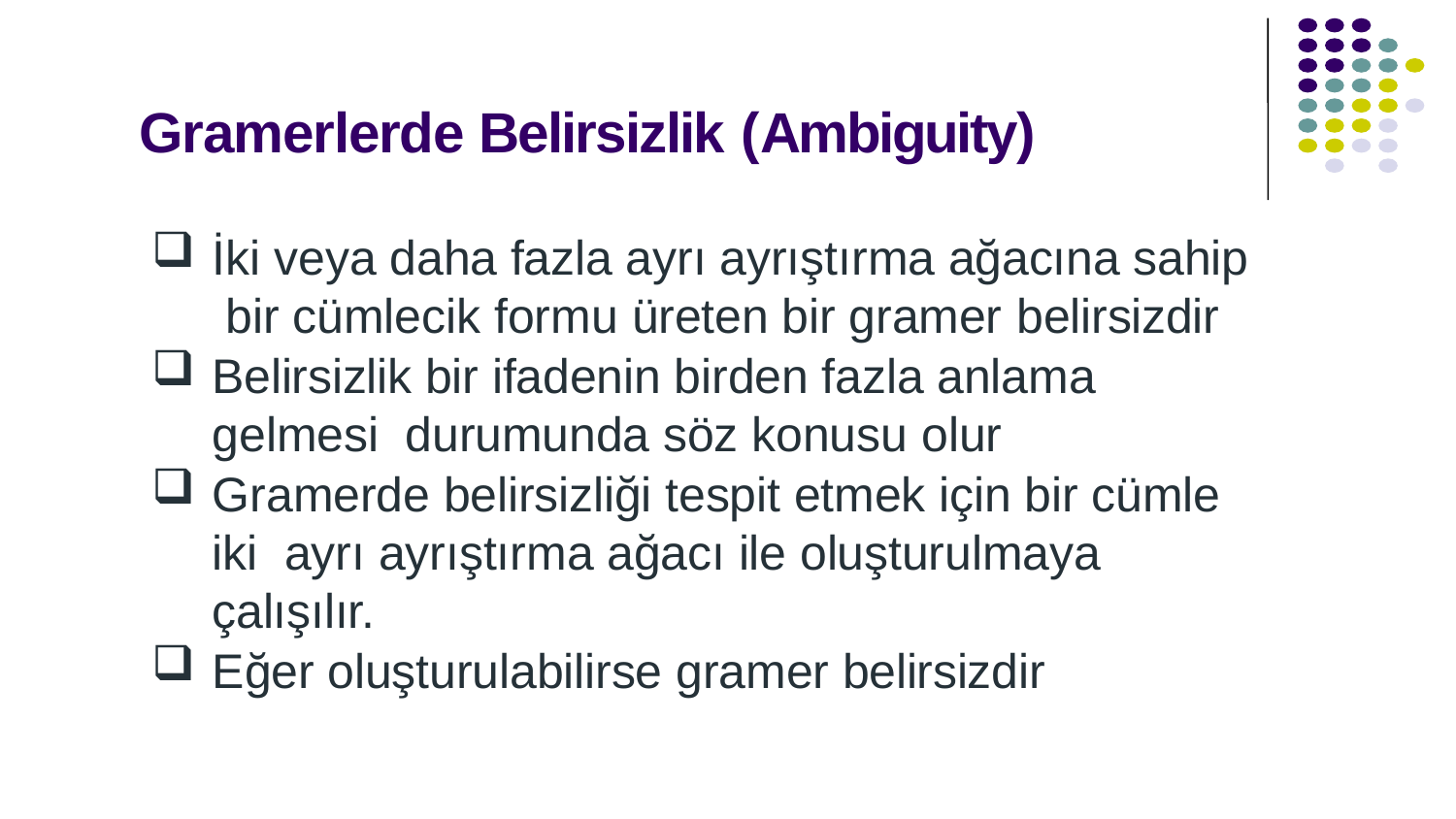

# Gramerlerde Belirsizlik (Ambiguity)
İki veya daha fazla ayrı ayrıştırma ağacına sahip  bir cümlecik formu üreten bir gramer belirsizdir
Belirsizlik bir ifadenin birden fazla anlama gelmesi  durumunda söz konusu olur
Gramerde belirsizliği tespit etmek için bir cümle iki  ayrı ayrıştırma ağacı ile oluşturulmaya çalışılır.
Eğer oluşturulabilirse gramer belirsizdir